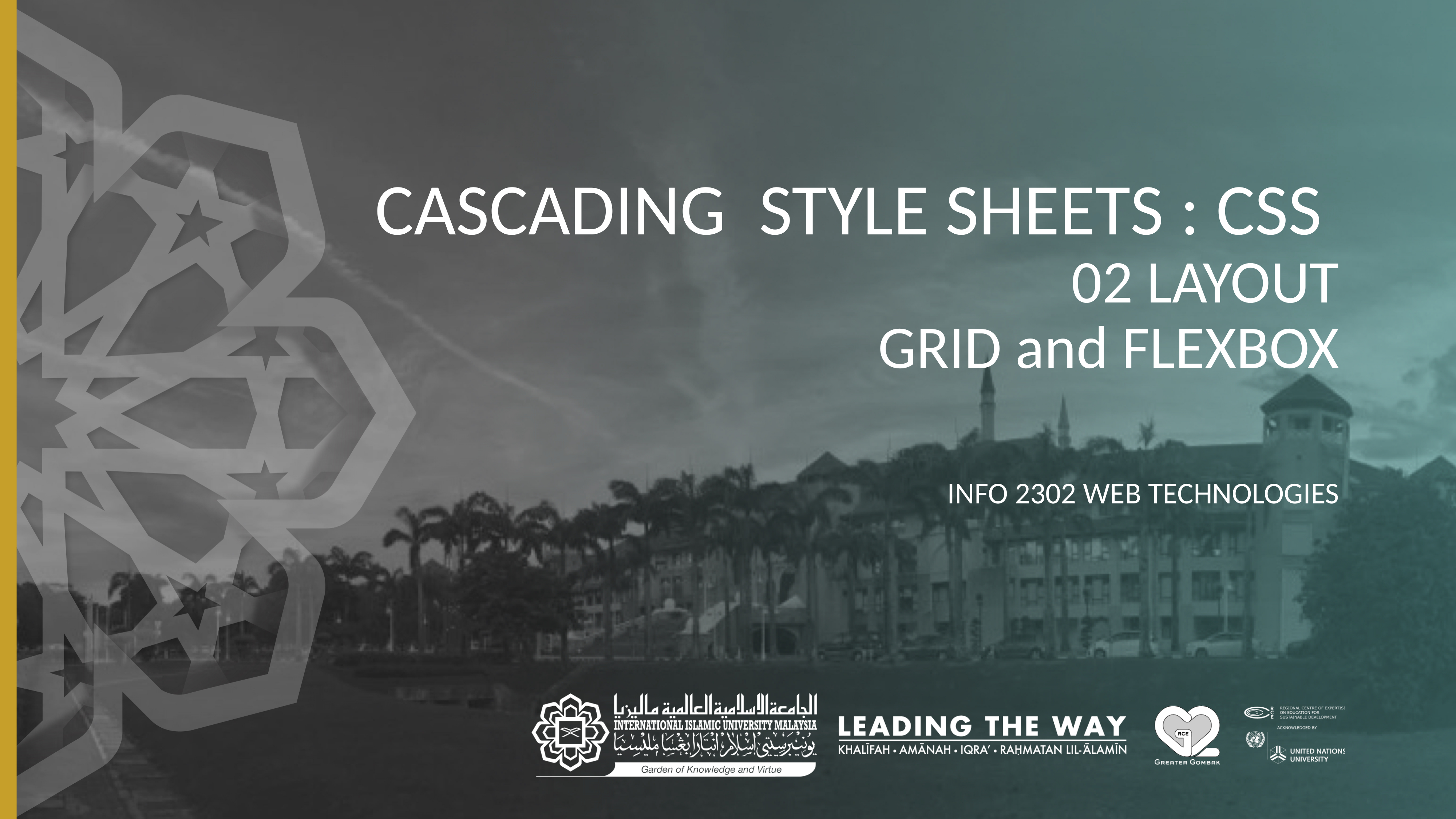

# CASCADING  STYLE SHEETS : CSS 02 LAYOUT GRID and FLEXBOX
INFO 2302 WEB TECHNOLOGIES